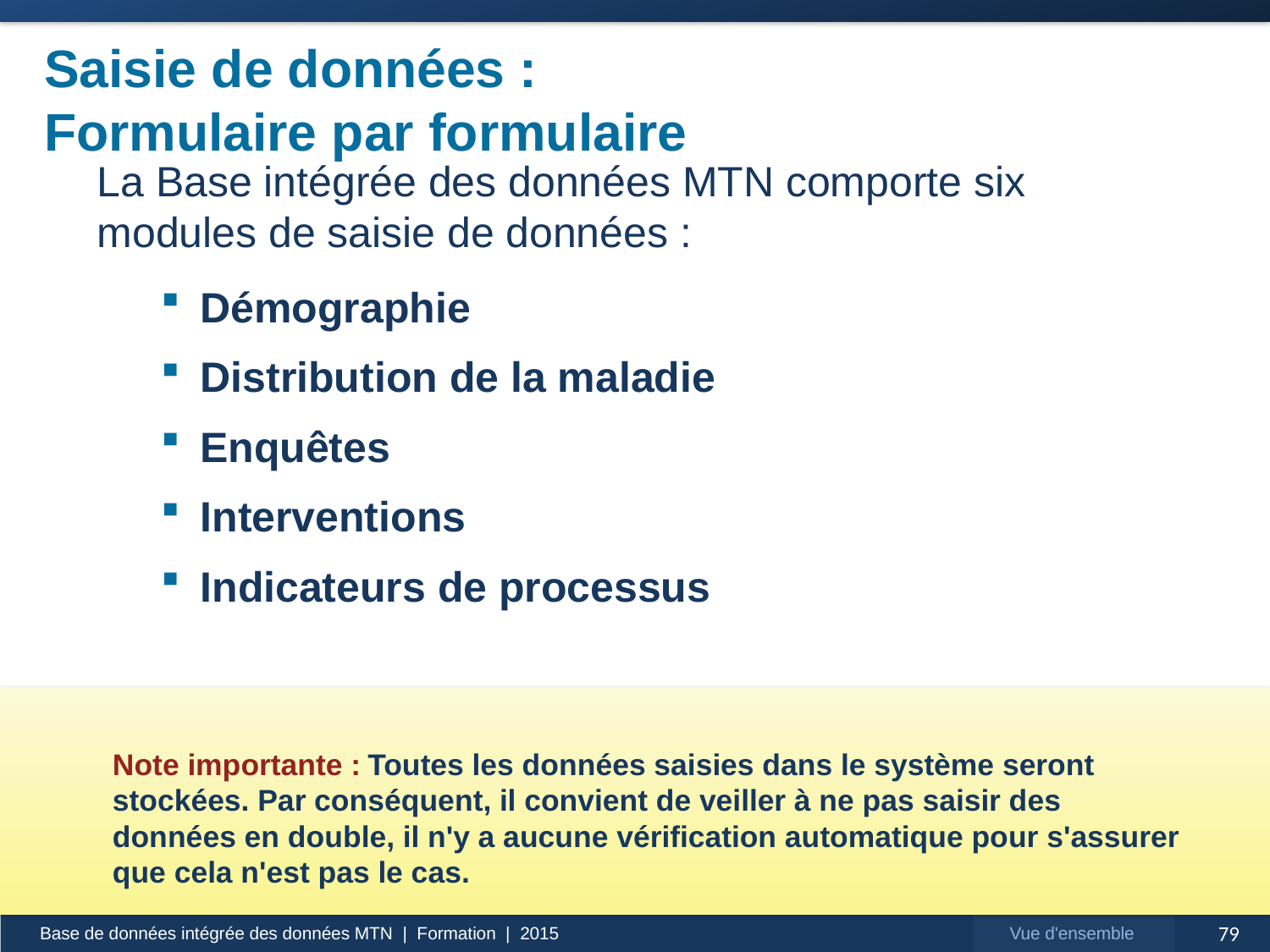

# Saisie de données : Formulaire par formulaire
La Base intégrée des données MTN comporte six modules de saisie de données :
Démographie
Distribution de la maladie
Enquêtes
Interventions
Indicateurs de processus

Note importante : Toutes les données saisies dans le système seront stockées. Par conséquent, il convient de veiller à ne pas saisir des données en double, il n'y a aucune vérification automatique pour s'assurer que cela n'est pas le cas.